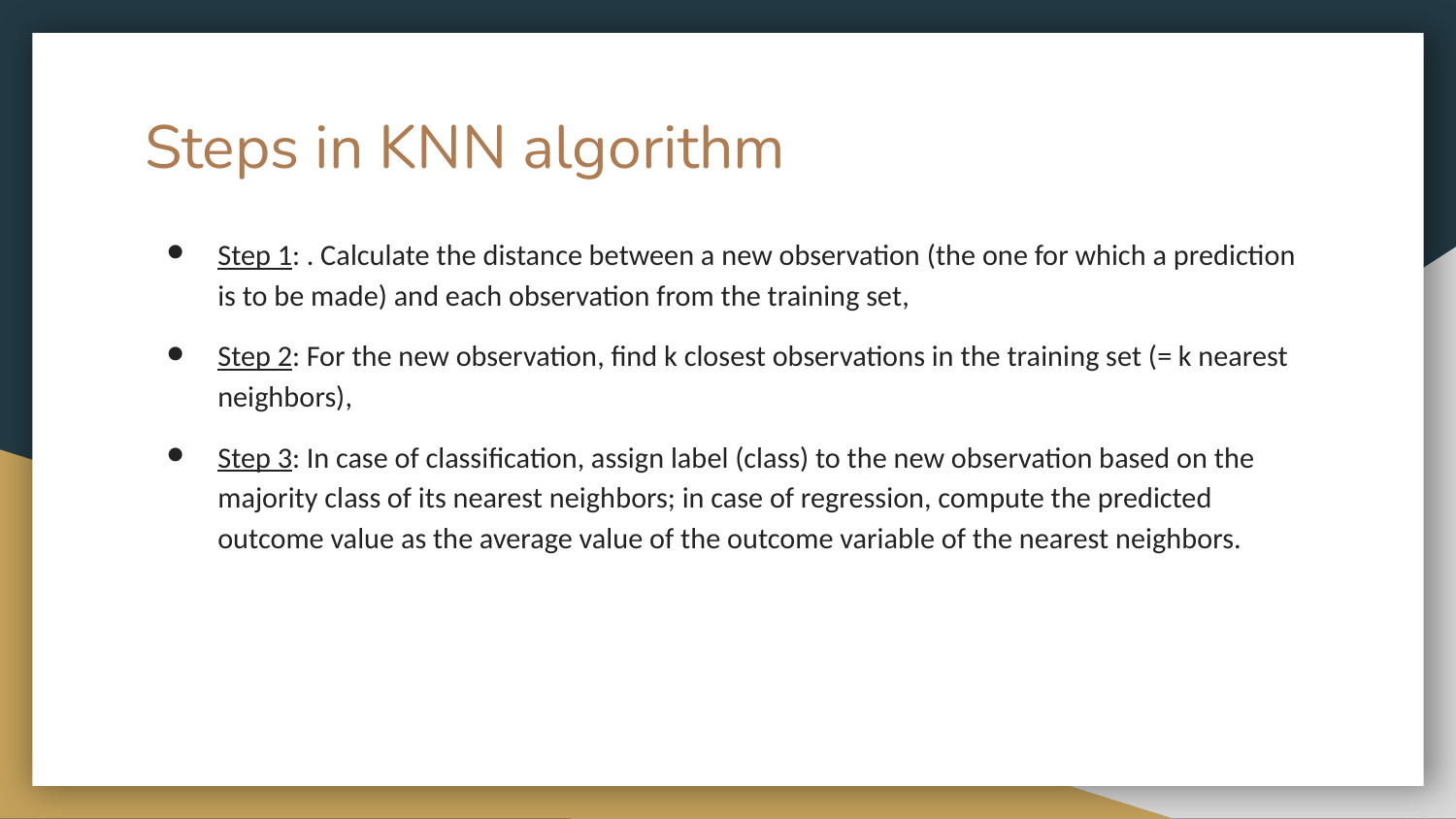

# Steps in KNN algorithm
Step 1: . Calculate the distance between a new observation (the one for which a prediction is to be made) and each observation from the training set,
Step 2: For the new observation, find k closest observations in the training set (= k nearest neighbors),
Step 3: In case of classification, assign label (class) to the new observation based on the majority class of its nearest neighbors; in case of regression, compute the predicted outcome value as the average value of the outcome variable of the nearest neighbors.